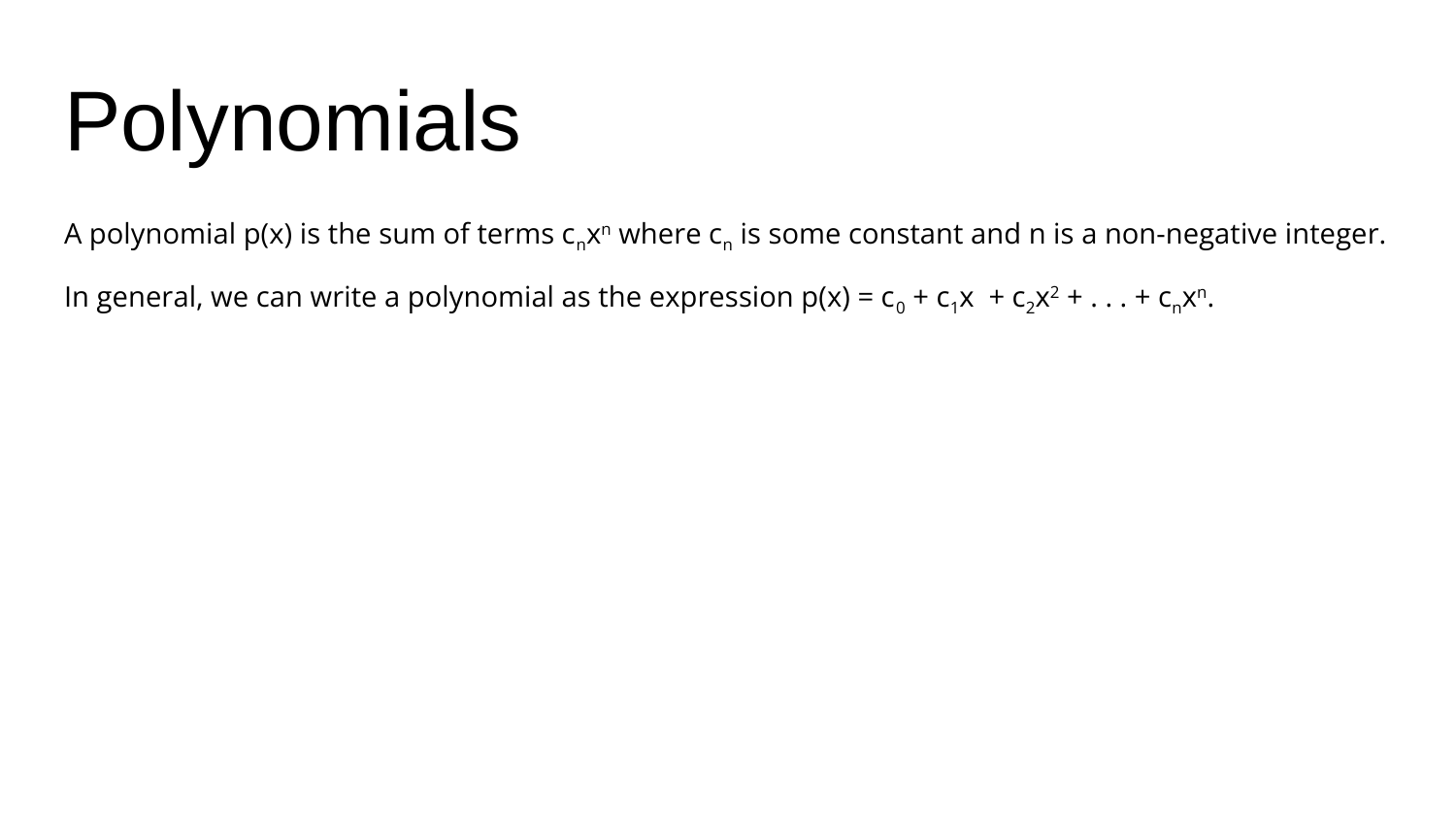

# Polynomials
A polynomial p(x) is the sum of terms cnxn where cn is some constant and n is a non-negative integer.
In general, we can write a polynomial as the expression p(x) = c0 + c1x  + c2x2 + . . . + cnxn.